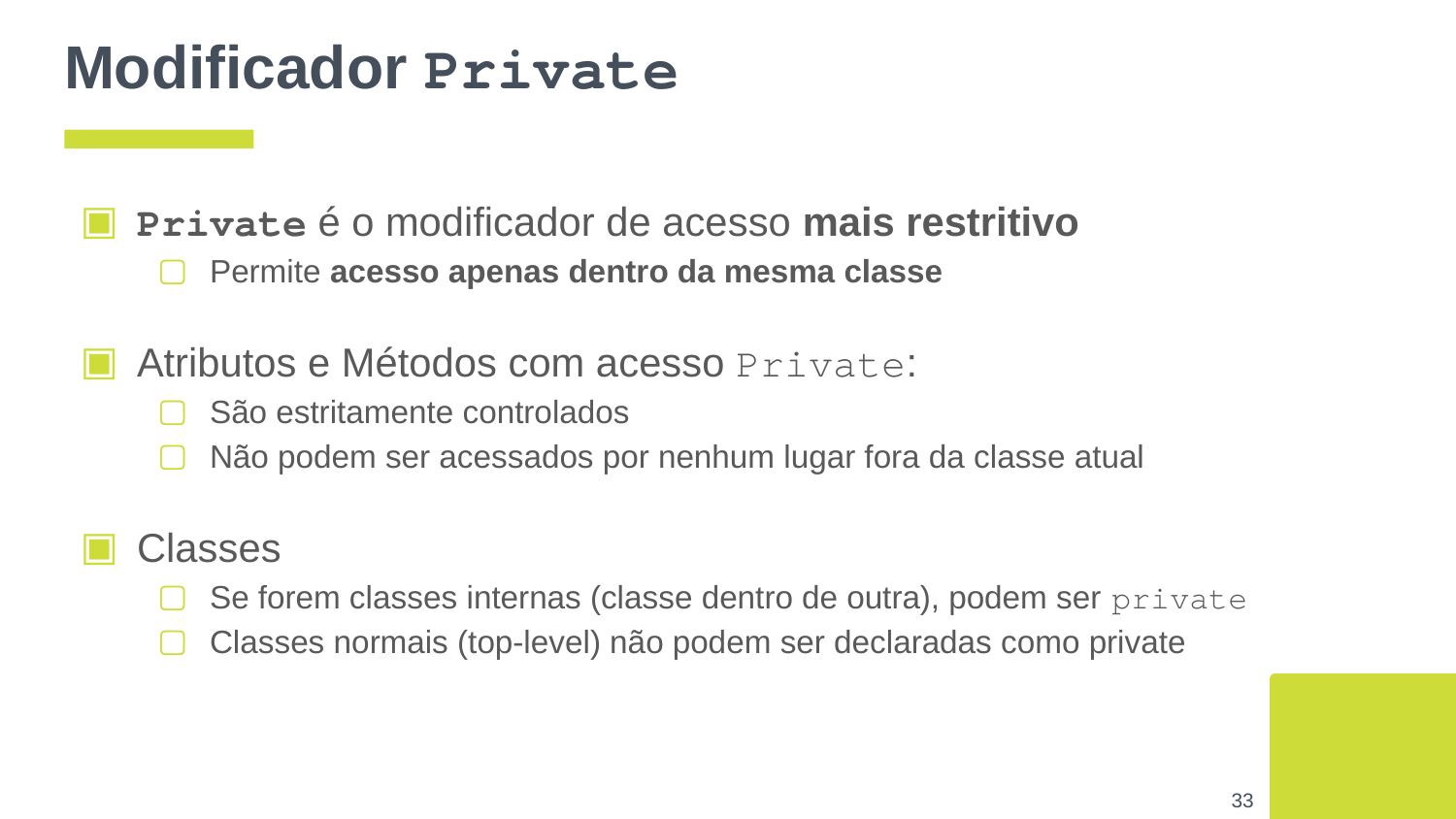

# Modificador Private
Private é o modificador de acesso mais restritivo
Permite acesso apenas dentro da mesma classe
Atributos e Métodos com acesso Private:
São estritamente controlados
Não podem ser acessados por nenhum lugar fora da classe atual
Classes
Se forem classes internas (classe dentro de outra), podem ser private
Classes normais (top-level) não podem ser declaradas como private
33